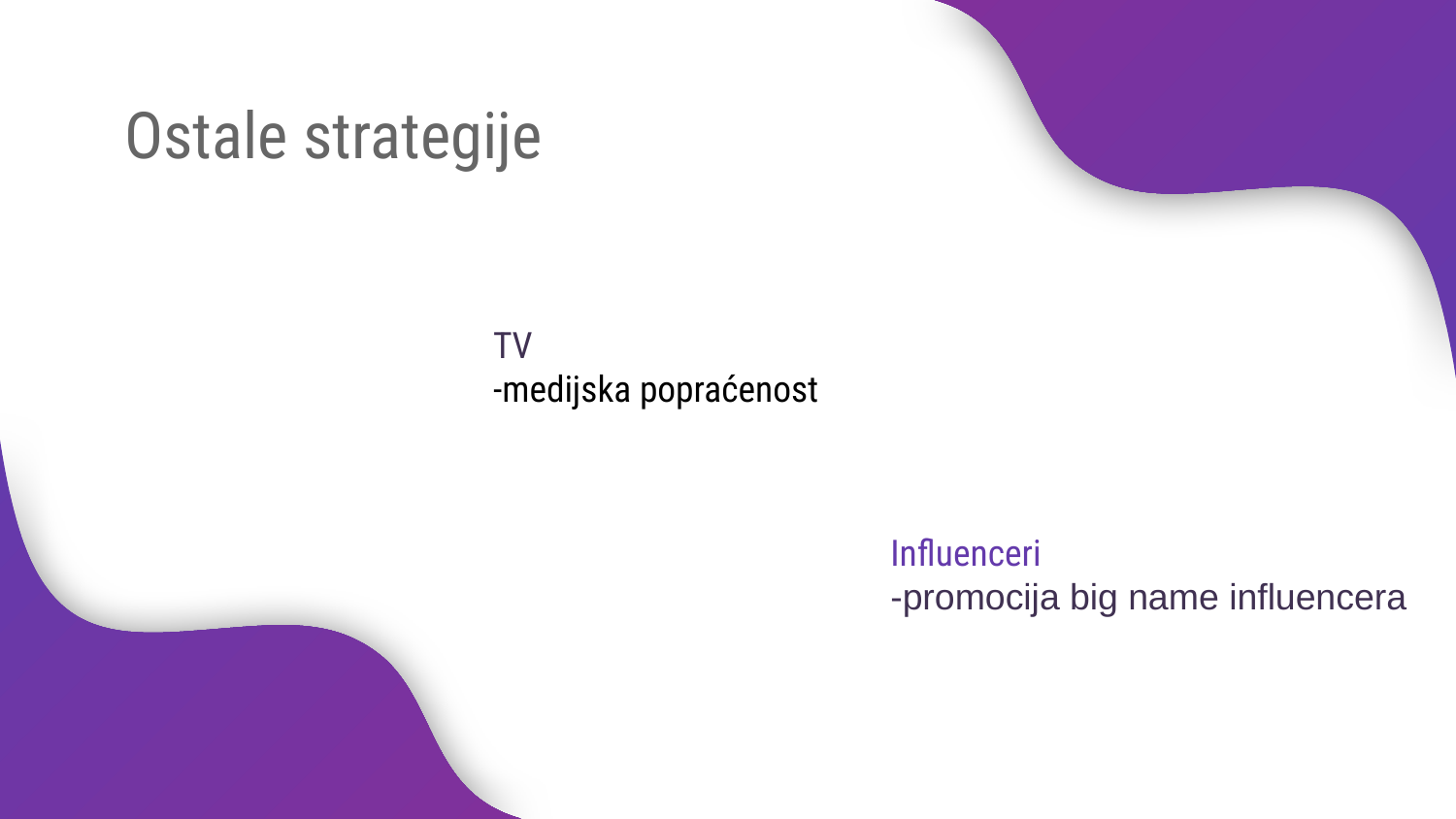

# Ostale strategije
TV
-medijska popraćenost
Influenceri
-promocija big name influencera